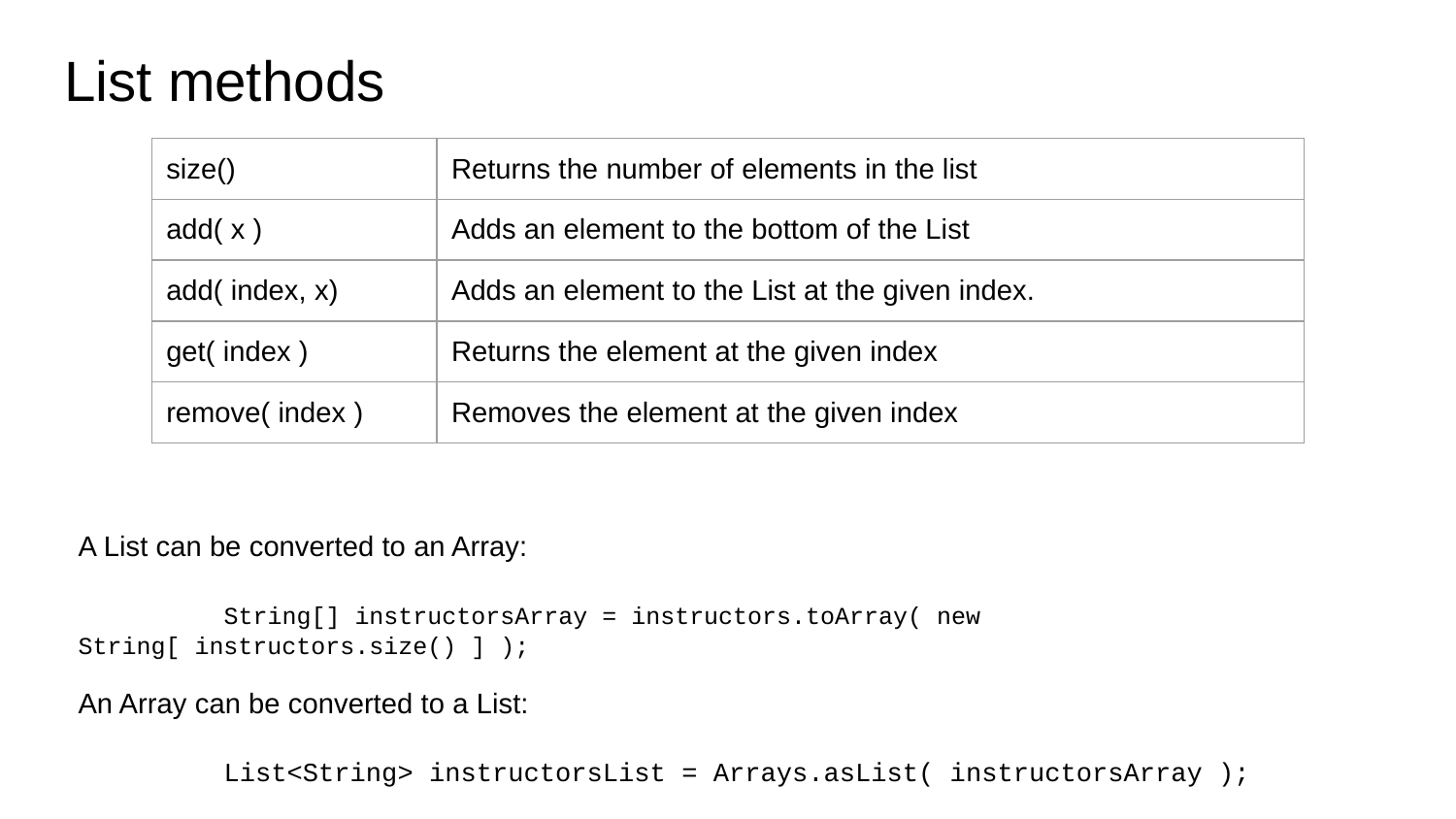

# List methods
| size() | Returns the number of elements in the list |
| --- | --- |
| add( x ) | Adds an element to the bottom of the List |
| add( index, x) | Adds an element to the List at the given index. |
| get( index ) | Returns the element at the given index |
| remove( index ) | Removes the element at the given index |
A List can be converted to an Array:

	String[] instructorsArray = instructors.toArray( new String[ instructors.size() ] );

An Array can be converted to a List:

	List<String> instructorsList = Arrays.asList( instructorsArray );